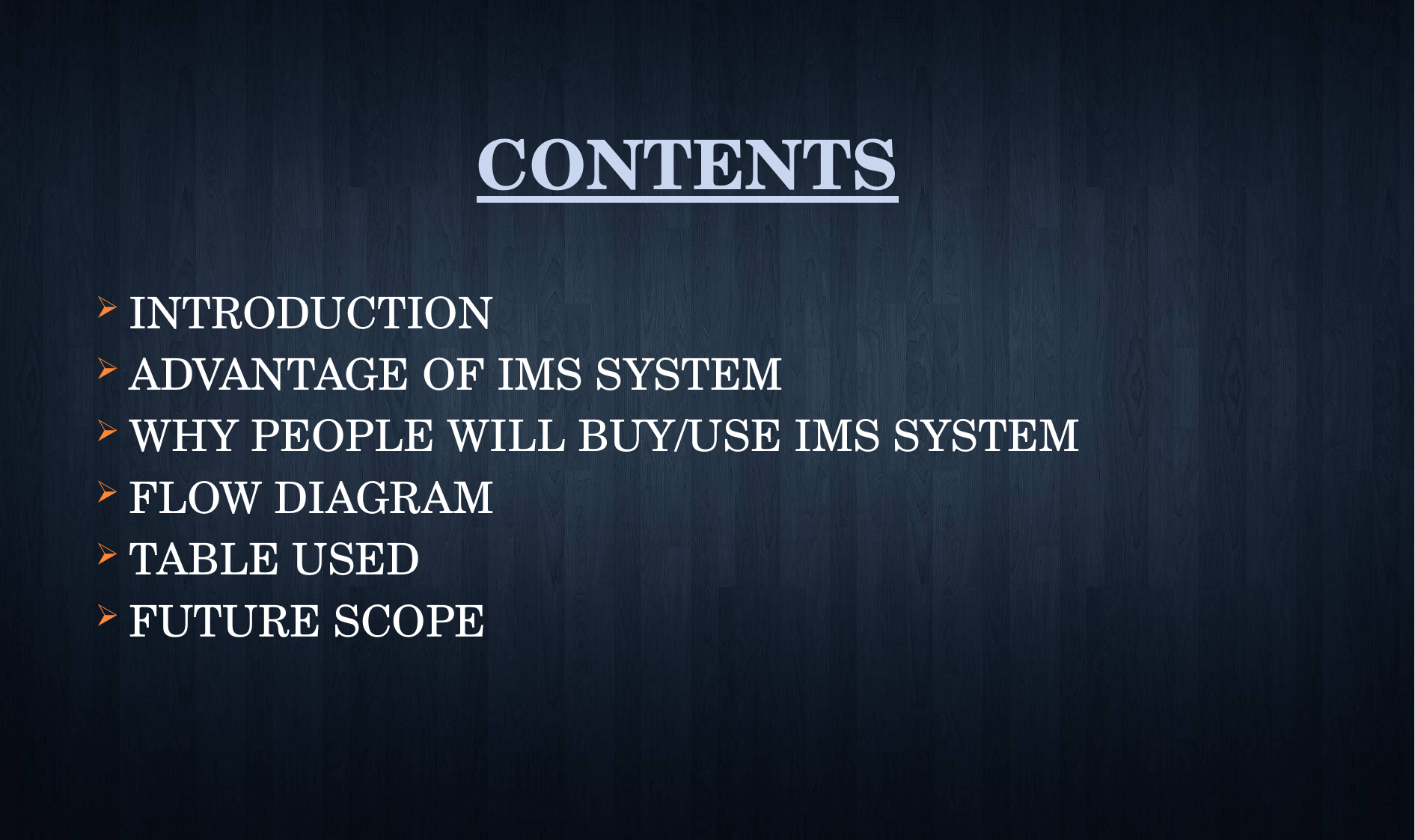

# CONTENTS
INTRODUCTION
ADVANTAGE OF IMS SYSTEM
WHY PEOPLE WILL BUY/USE IMS SYSTEM
FLOW DIAGRAM
TABLE USED
FUTURE SCOPE